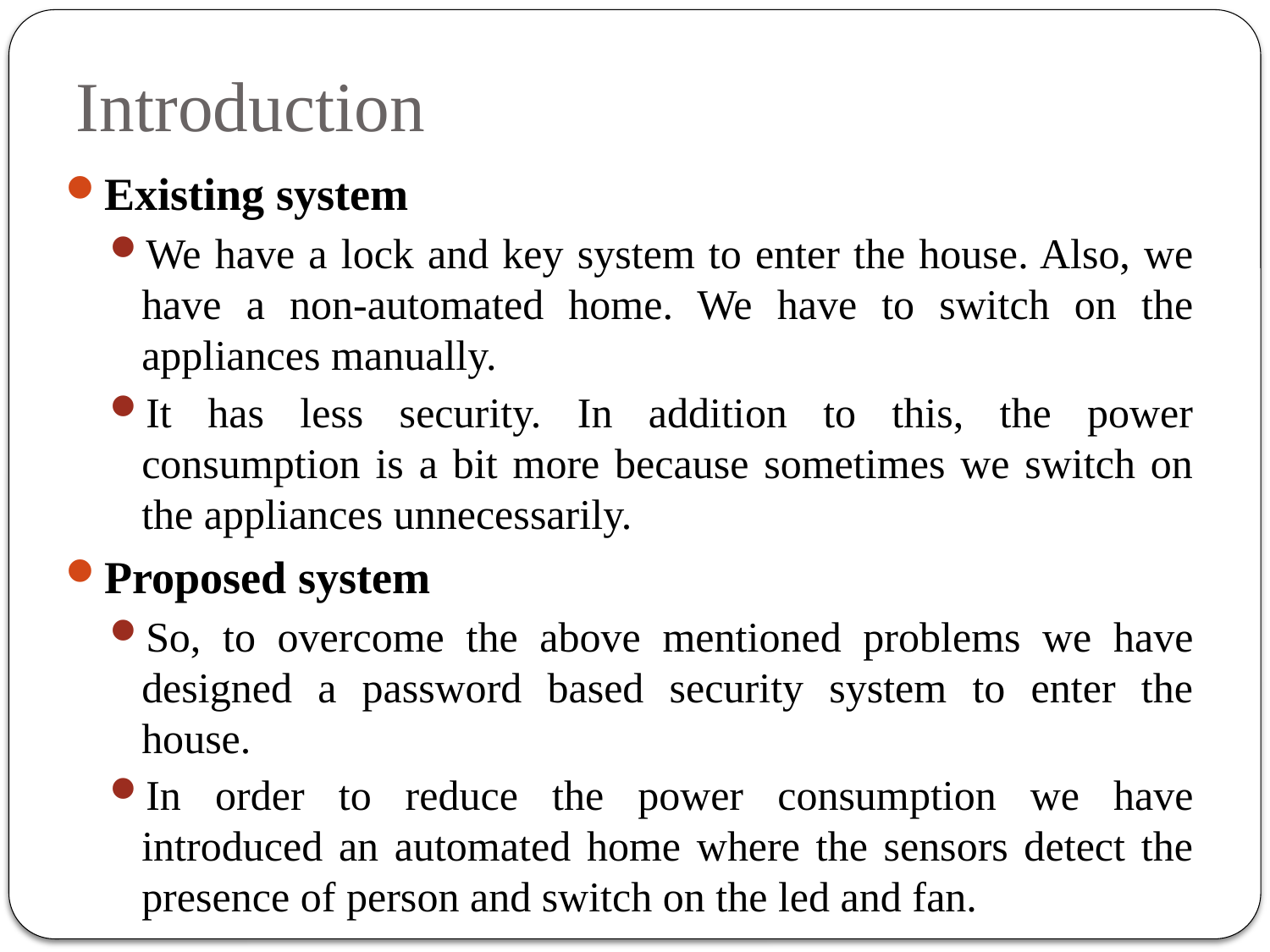

# Introduction
Existing system
We have a lock and key system to enter the house. Also, we have a non-automated home. We have to switch on the appliances manually.
It has less security. In addition to this, the power consumption is a bit more because sometimes we switch on the appliances unnecessarily.
Proposed system
So, to overcome the above mentioned problems we have designed a password based security system to enter the house.
In order to reduce the power consumption we have introduced an automated home where the sensors detect the presence of person and switch on the led and fan.